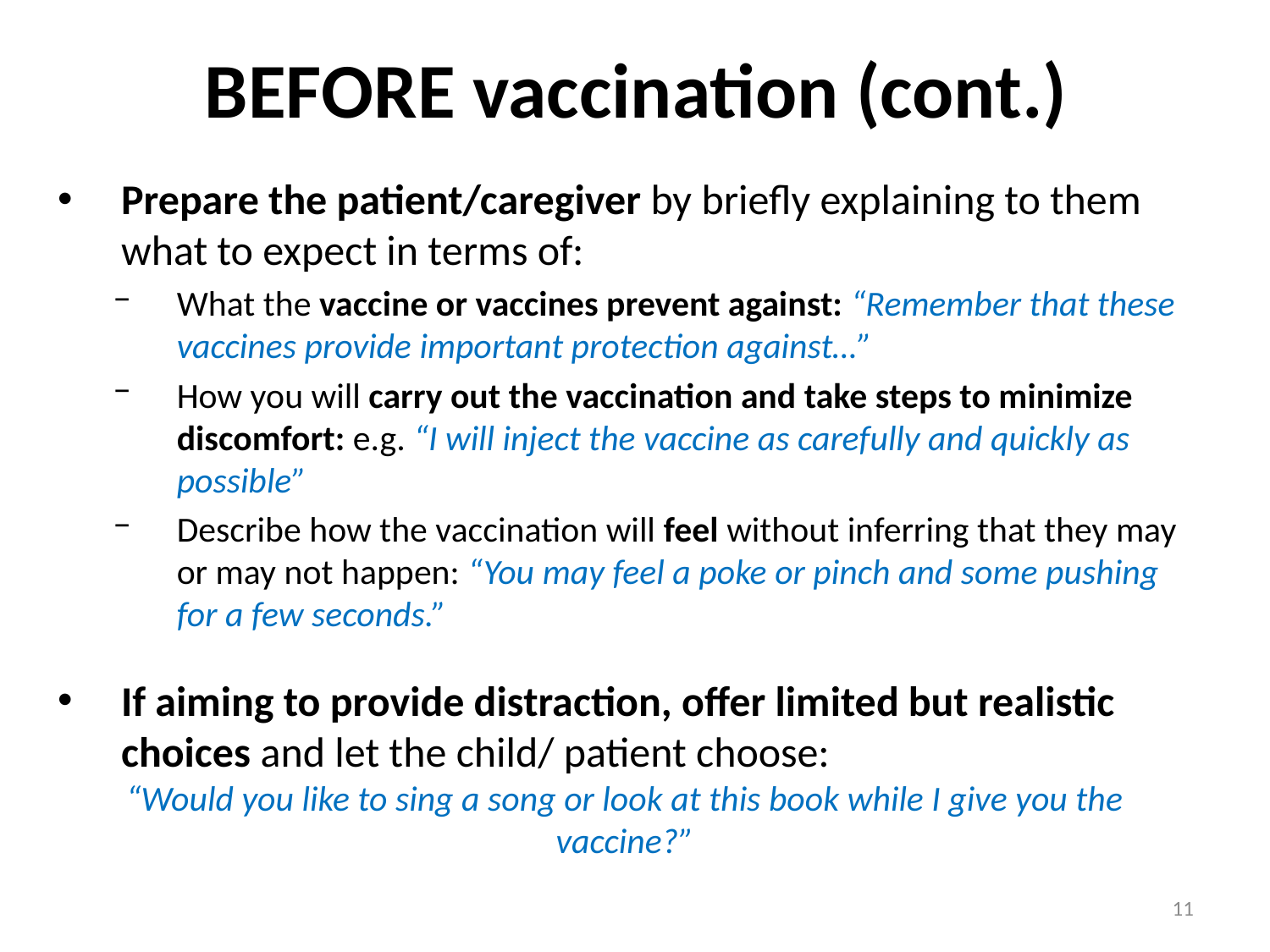

# BEFORE vaccination (cont.)
Prepare the patient/caregiver by briefly explaining to them what to expect in terms of:
What the vaccine or vaccines prevent against: “Remember that these vaccines provide important protection against…”
How you will carry out the vaccination and take steps to minimize discomfort: e.g. “I will inject the vaccine as carefully and quickly as possible”
Describe how the vaccination will feel without inferring that they may or may not happen: “You may feel a poke or pinch and some pushing for a few seconds.”

If aiming to provide distraction, offer limited but realistic choices and let the child/ patient choose:
“Would you like to sing a song or look at this book while I give you the vaccine?”

11